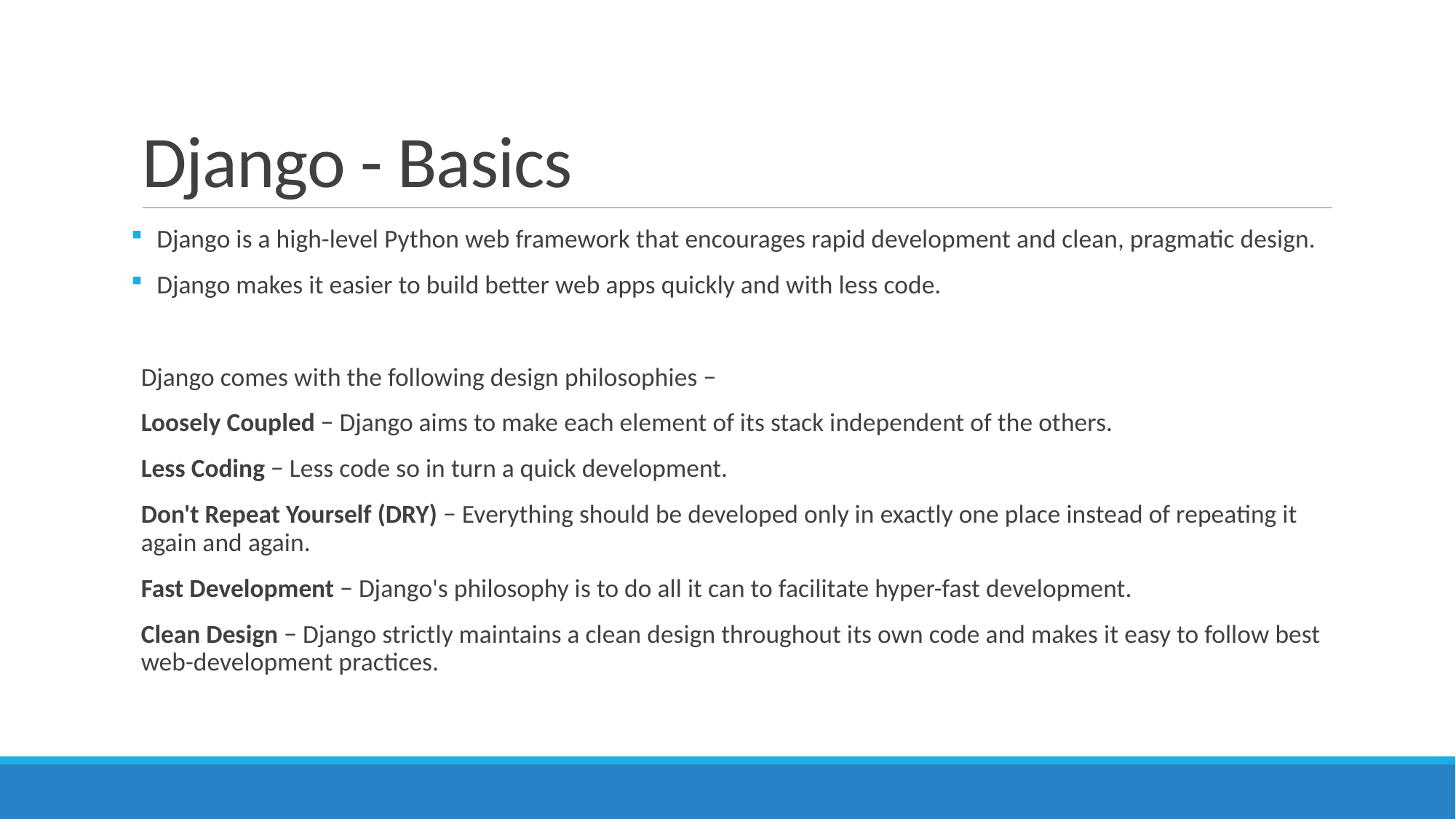

# Django - Basics
Django is a high-level Python web framework that encourages rapid development and clean, pragmatic design.
Django makes it easier to build better web apps quickly and with less code.

Django comes with the following design philosophies −
Loosely Coupled − Django aims to make each element of its stack independent of the others.
Less Coding − Less code so in turn a quick development.
Don't Repeat Yourself (DRY) − Everything should be developed only in exactly one place instead of repeating it again and again.
Fast Development − Django's philosophy is to do all it can to facilitate hyper-fast development.
Clean Design − Django strictly maintains a clean design throughout its own code and makes it easy to follow best web-development practices.